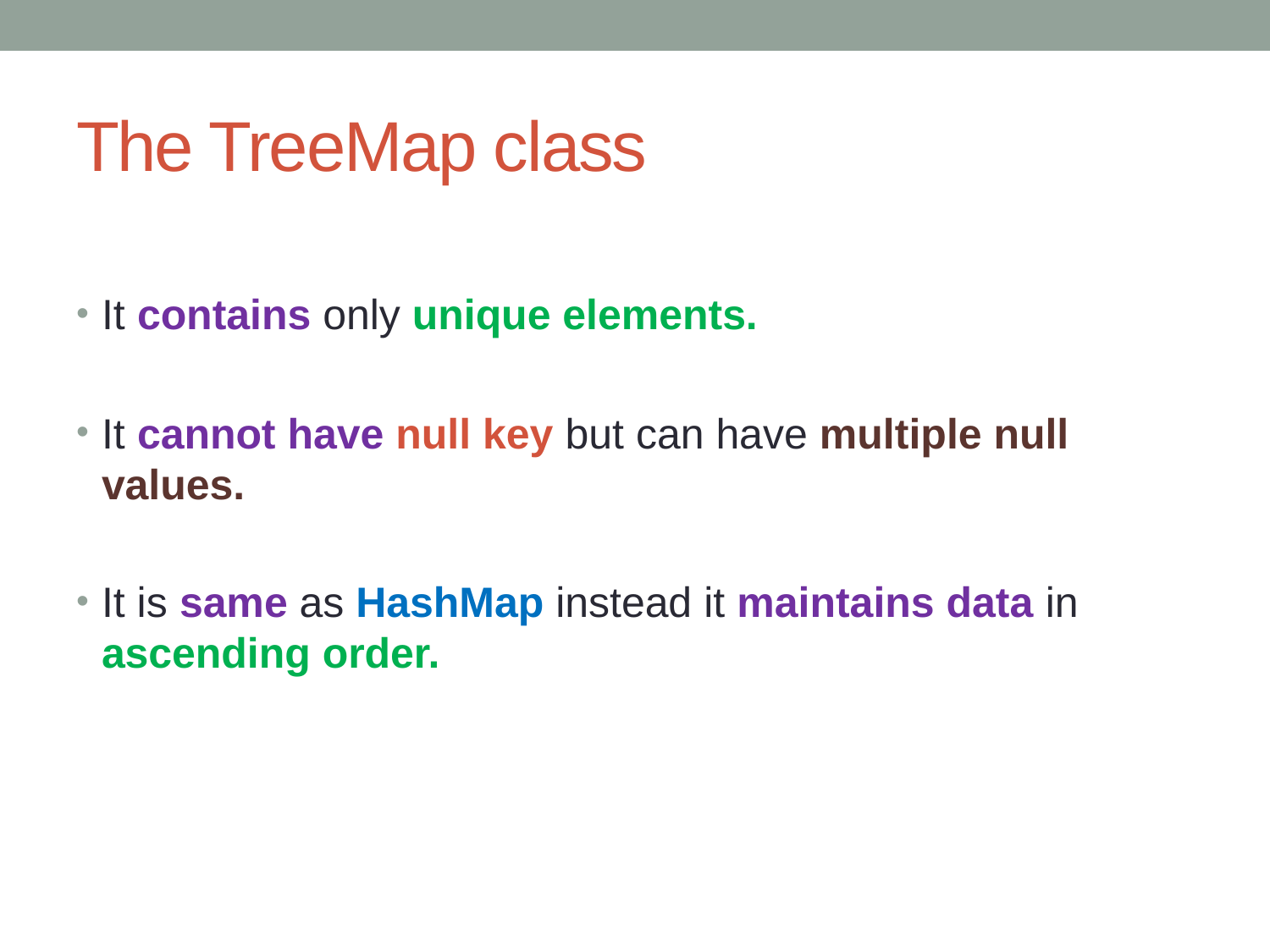

# The TreeMap class

It contains only unique elements.

It cannot have null key but can have multiple null values.

It is same as HashMap instead it maintains data in ascending order.